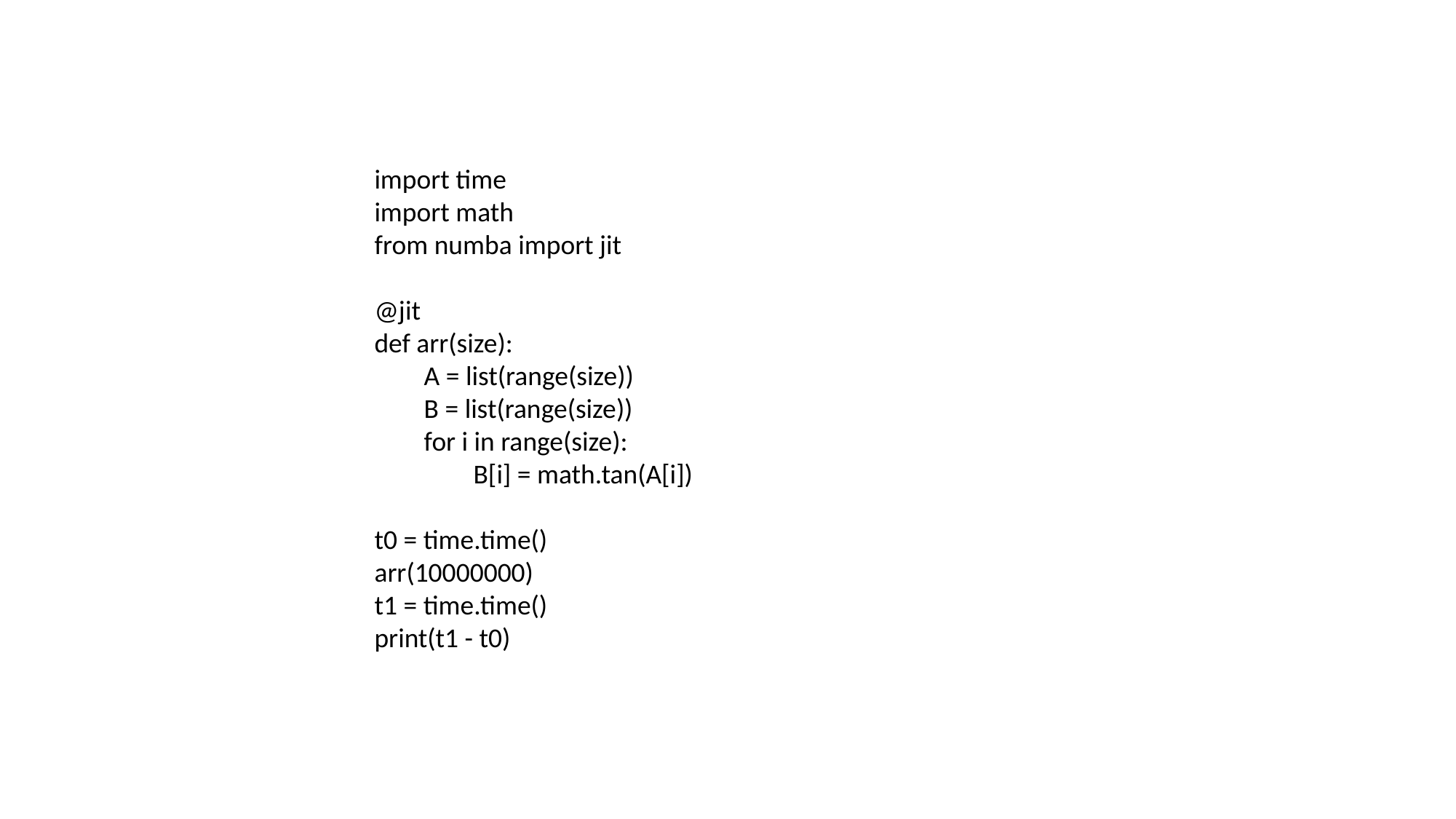

import time
import math
from numba import jit

@jit
def arr(size):
        A = list(range(size))
        B = list(range(size))
        for i in range(size):
                B[i] = math.tan(A[i])

t0 = time.time()
arr(10000000)
t1 = time.time()
print(t1 - t0)